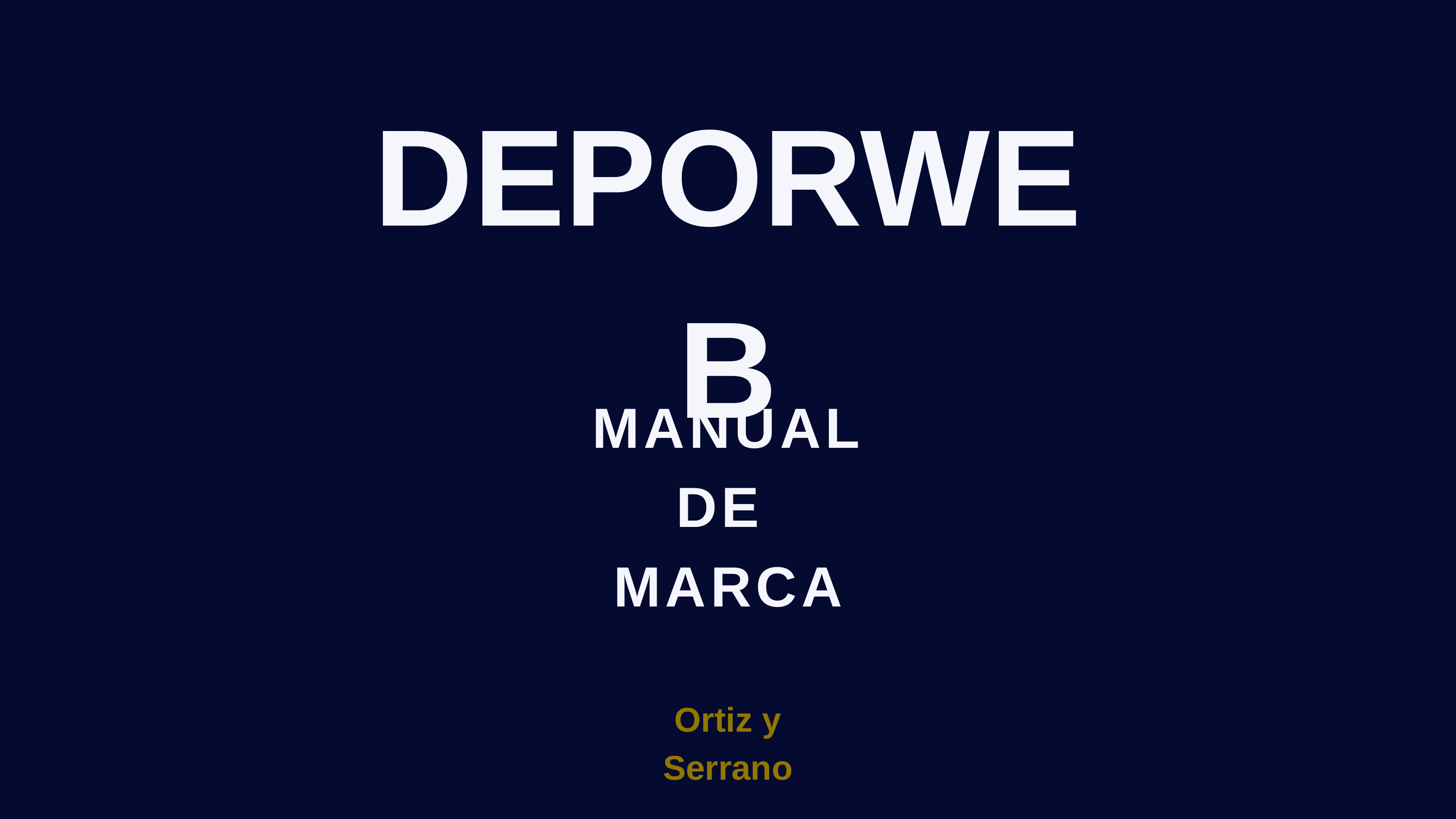

DEPORWEB
MANUAL DE
MARCA
Ortiz y Serrano